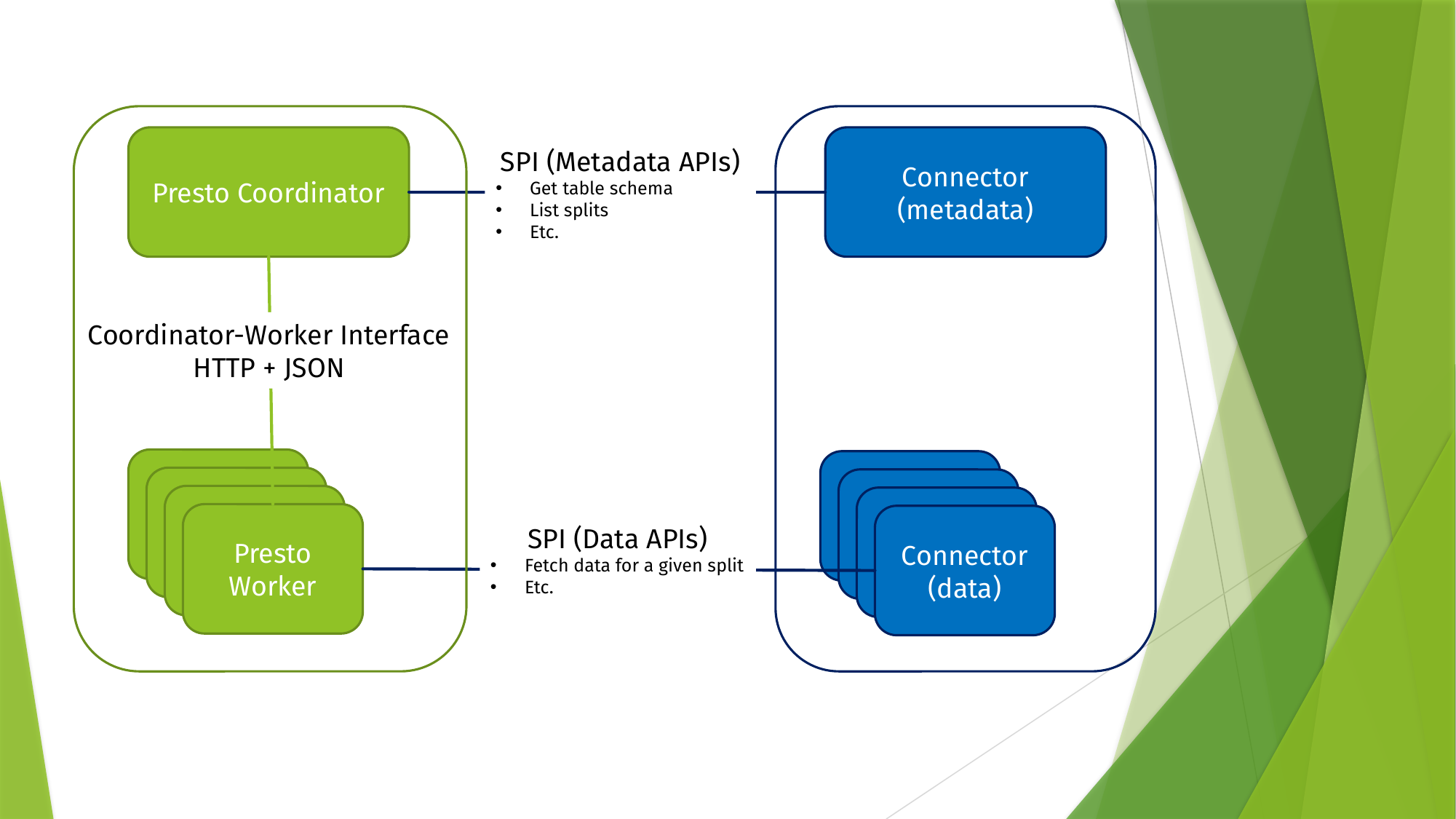

Presto Coordinator
Connector
(metadata)
SPI (Metadata APIs)
Get table schema
List splits
Etc.
Coordinator-Worker Interface
HTTP + JSON
Presto Worker
Connector
(data)
Presto Worker
Connector
(data)
Presto Worker
Connector
(data)
Presto Worker
Connector
(data)
SPI (Data APIs)
Fetch data for a given split
Etc.